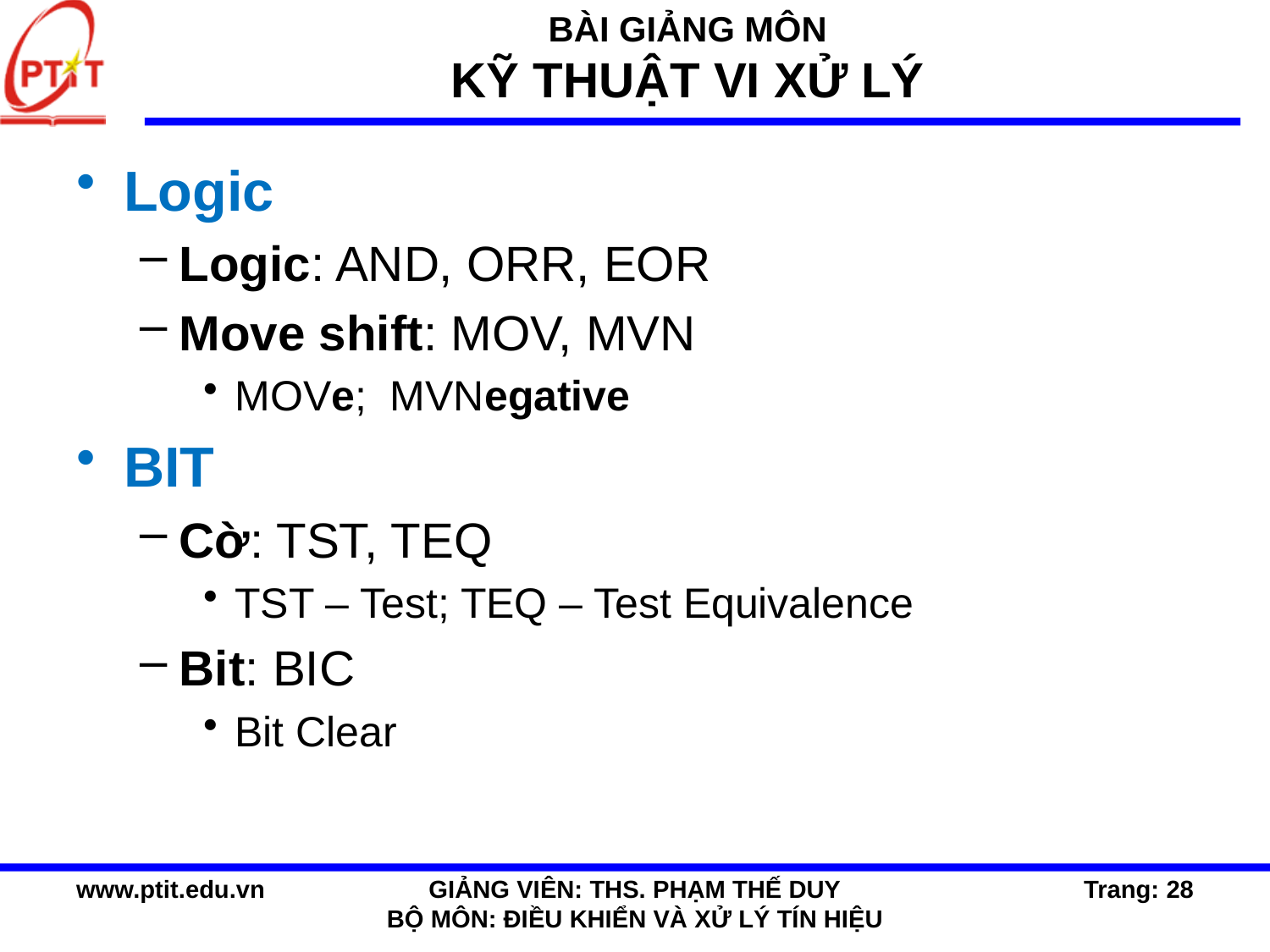

Logic
Logic: AND, ORR, EOR
Move shift: MOV, MVN
MOVe;  MVNegative
BIT
Cờ: TST, TEQ
TST – Test; TEQ – Test Equivalence
Bit: BIC
Bit Clear

www.ptit.edu.vn
GIẢNG VIÊN: THS. PHẠM THẾ DUY
BỘ MÔN: ĐIỀU KHIỂN VÀ XỬ LÝ TÍN HIỆU
Trang: 28